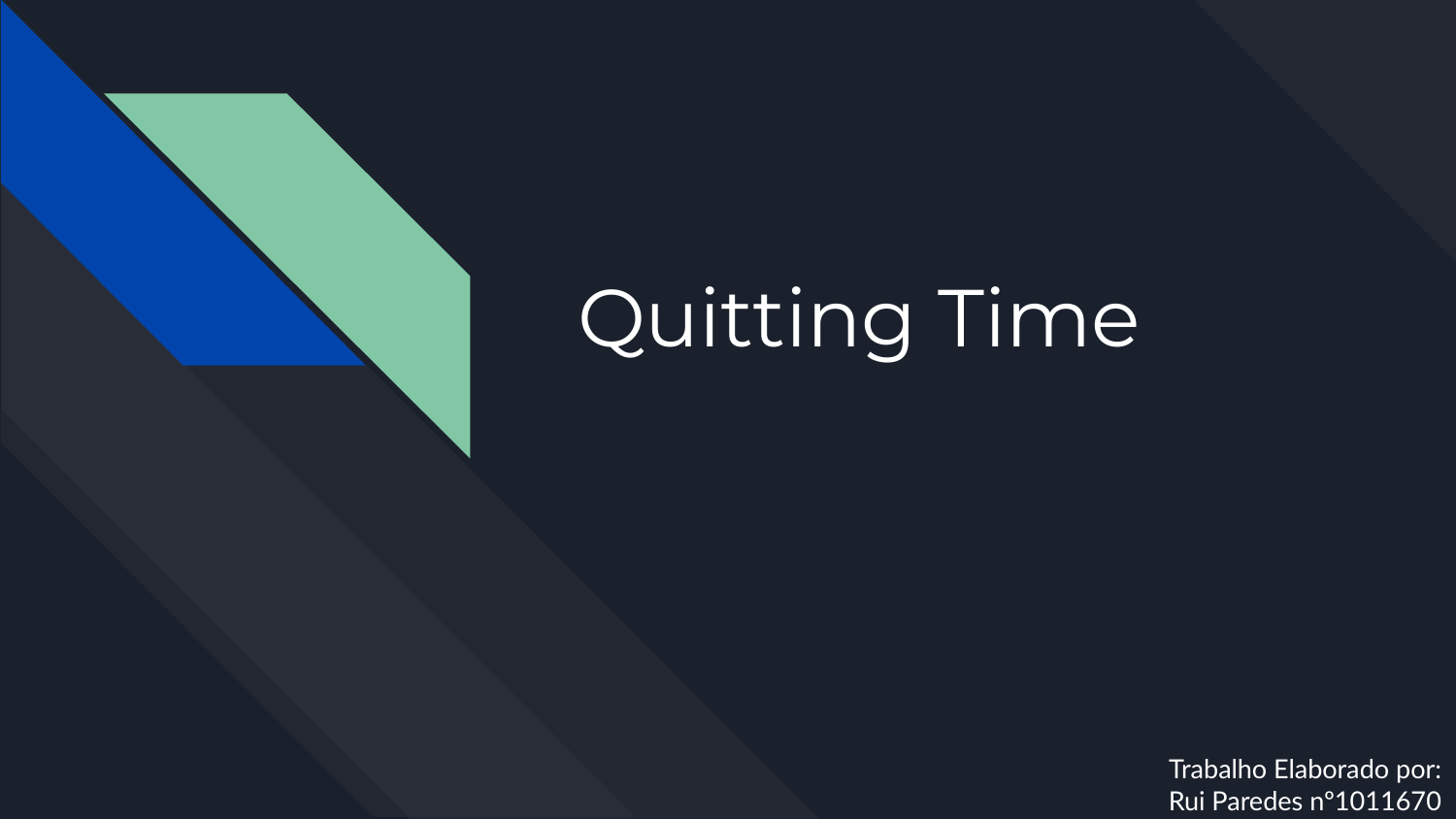

# Quitting Time
Trabalho Elaborado por:
Rui Paredes nº1011670